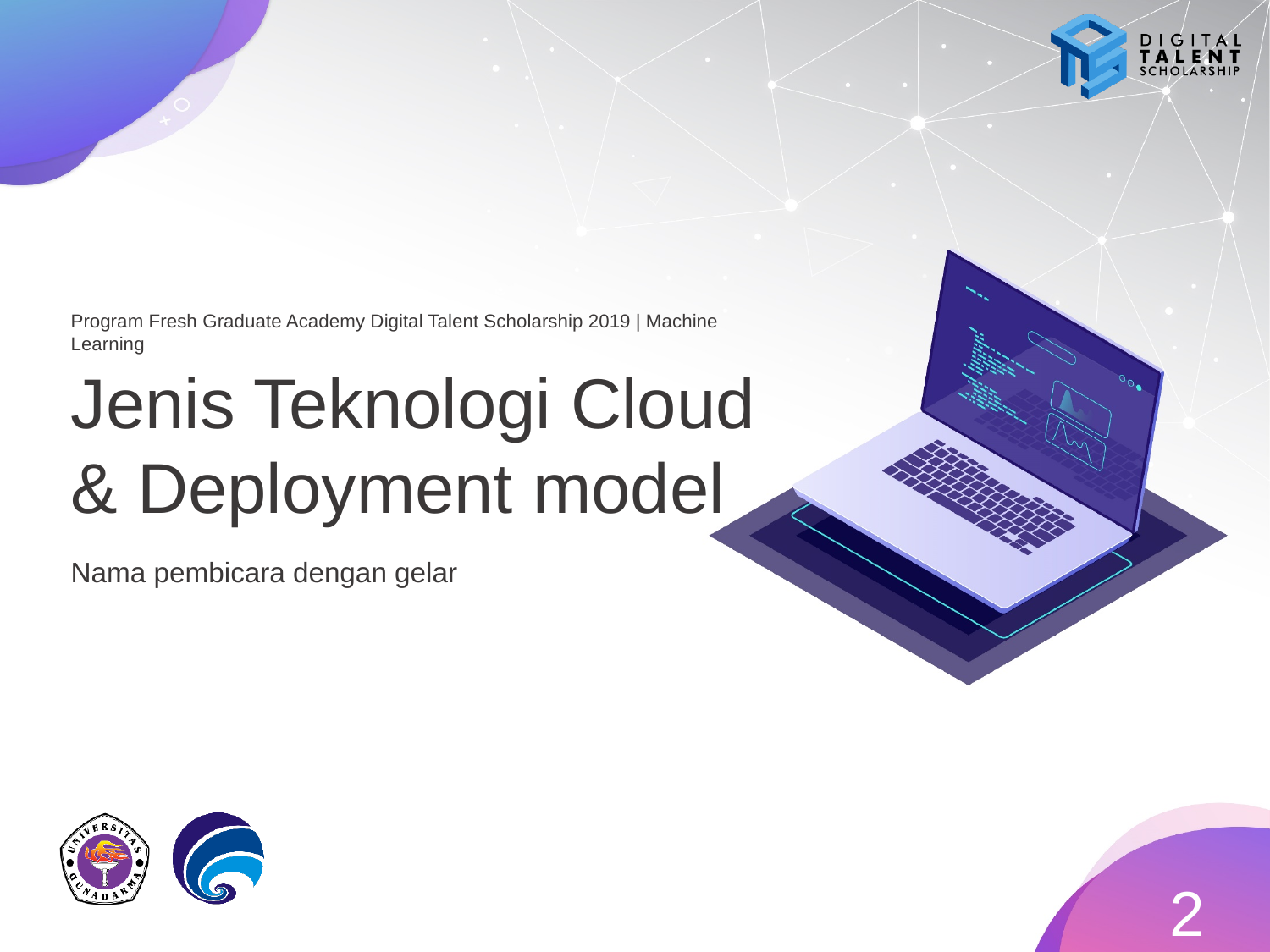

# Jenis Teknologi Cloud & Deployment model
Nama pembicara dengan gelar
2